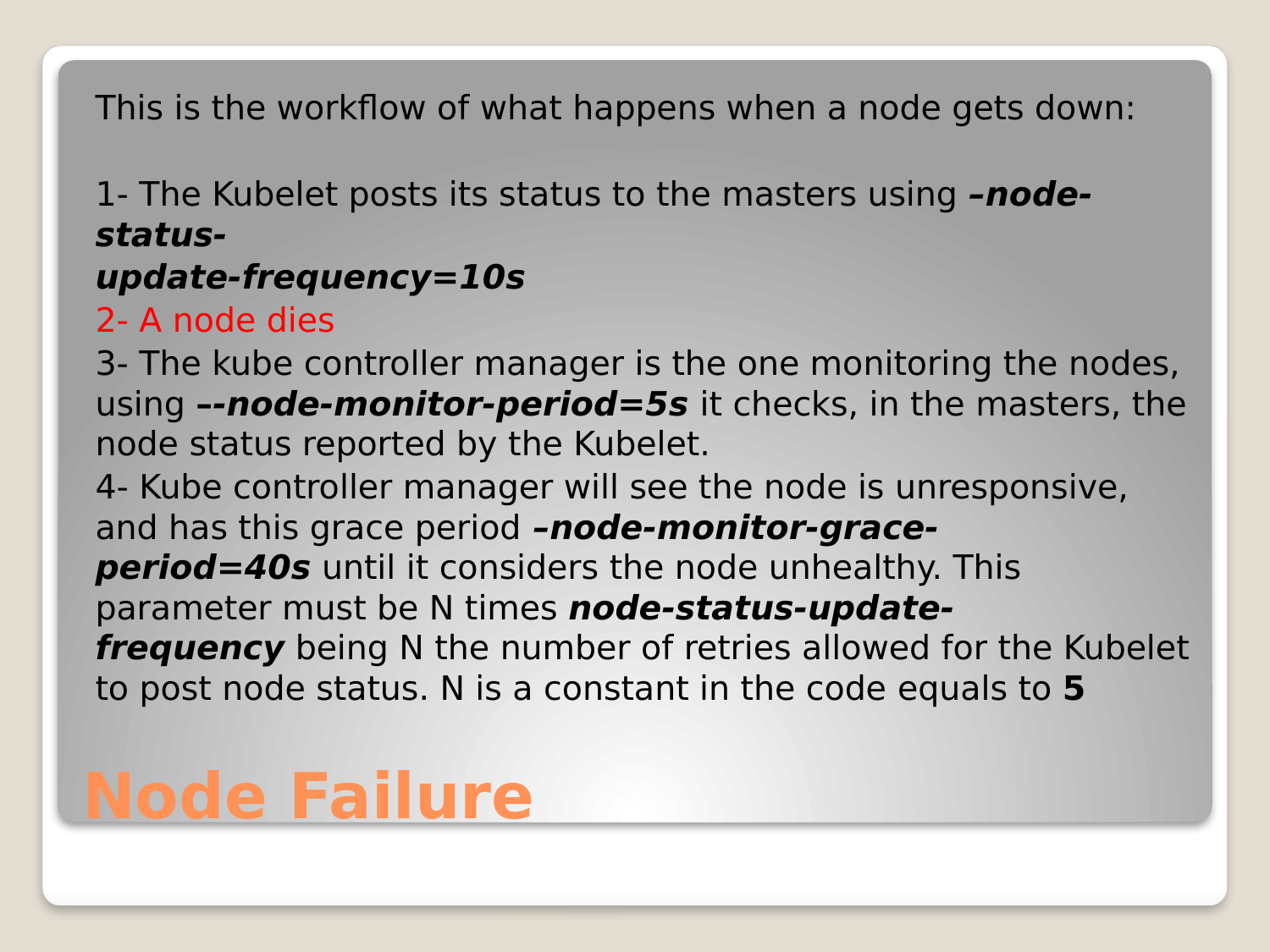

This is the workflow of what happens when a node gets down:

1- The Kubelet posts its status to the masters using –node-status-
update-frequency=10s
2- A node dies
3- The kube controller manager is the one monitoring the nodes, using –-node-monitor-period=5s it checks, in the masters, the node status reported by the Kubelet.
4- Kube controller manager will see the node is unresponsive, and has this grace period –node-monitor-grace-period=40s until it considers the node unhealthy. This parameter must be N times node-status-update-frequency being N the number of retries allowed for the Kubelet to post node status. N is a constant in the code equals to 5
# Node Failure